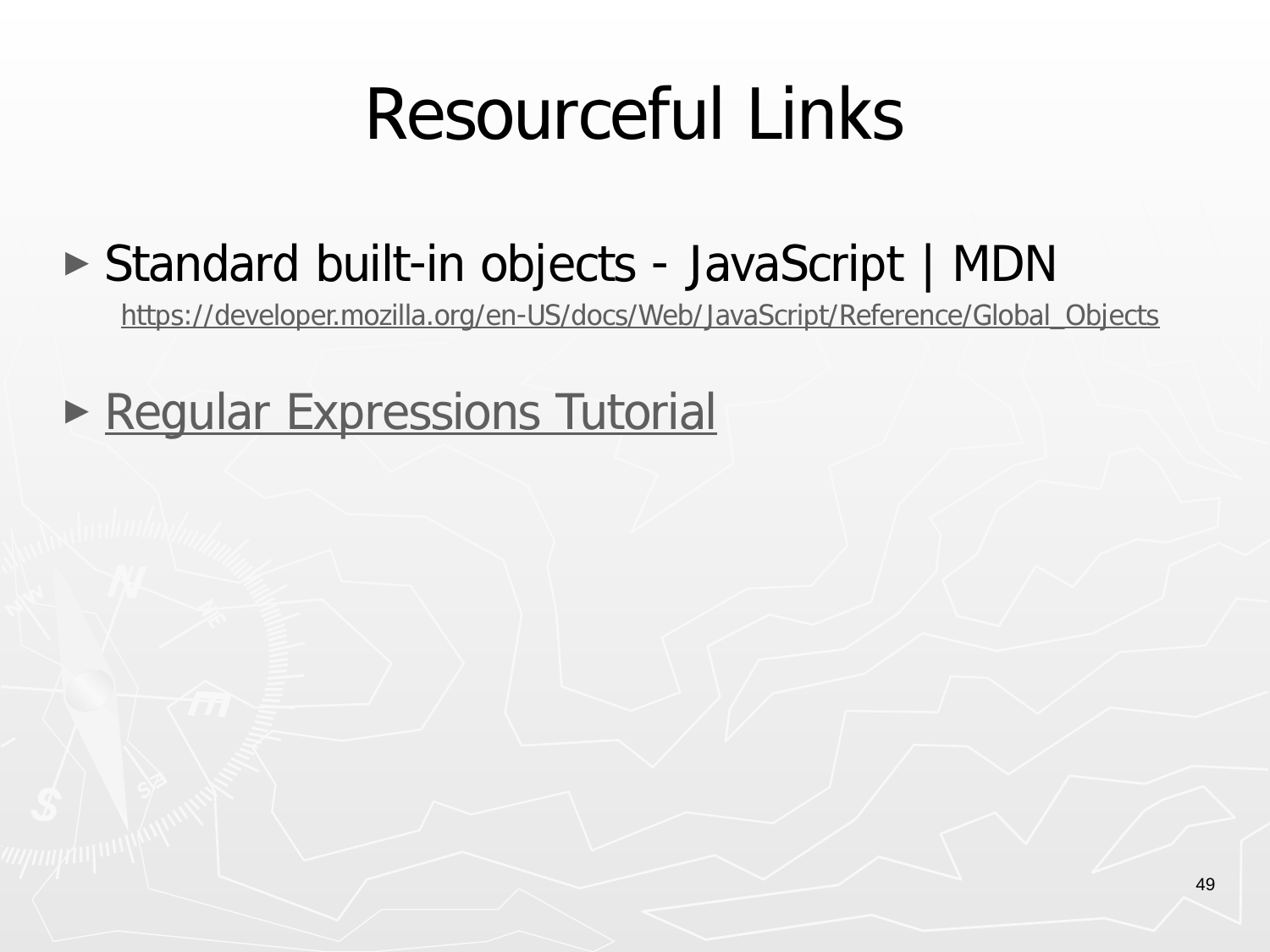

# Resourceful Links
Standard built-in objects - JavaScript | MDN
https://developer.mozilla.org/en-US/docs/Web/JavaScript/Reference/Global_Objects

Regular Expressions Tutorial
49